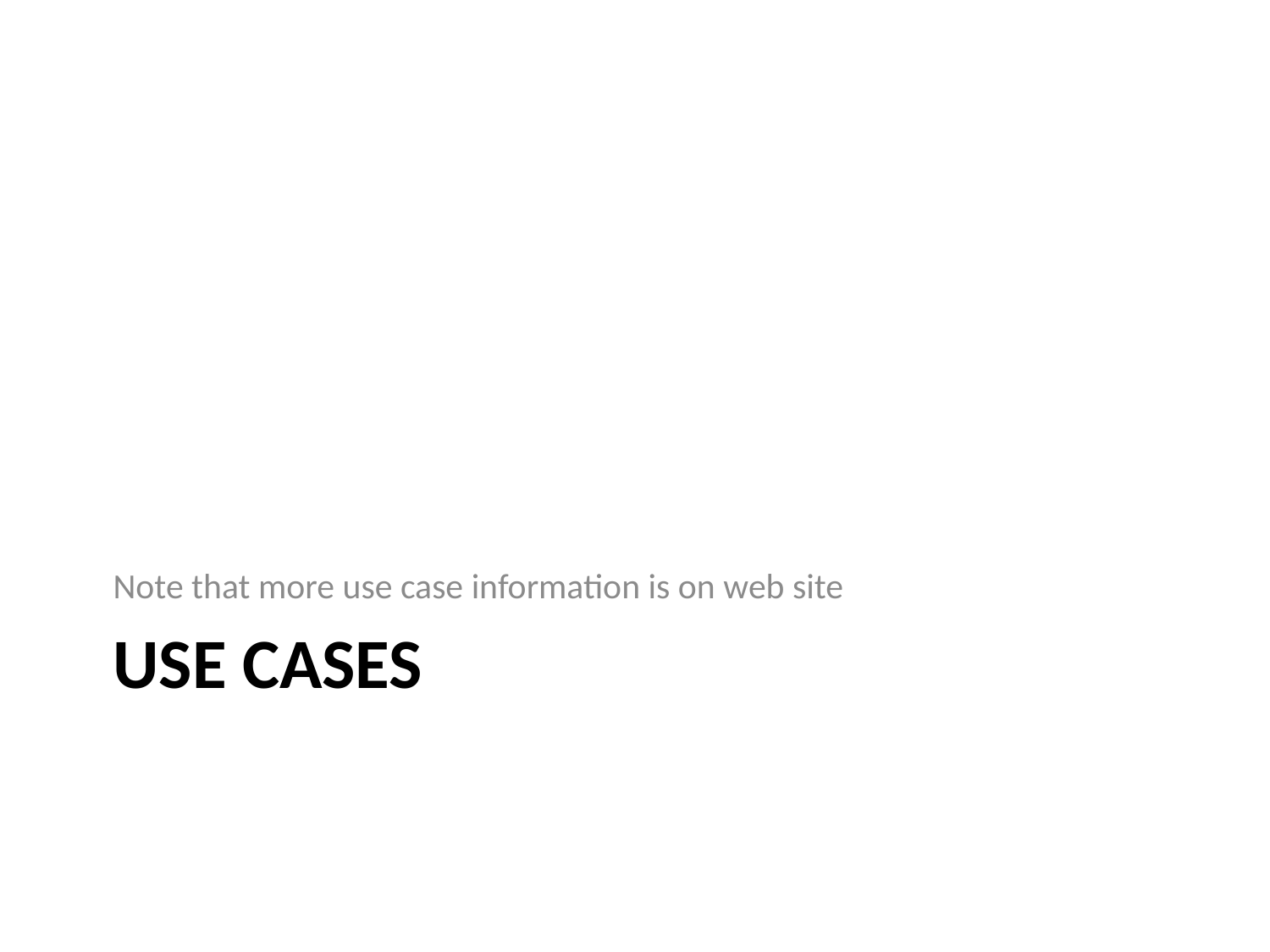

Note that more use case information is on web site
# Use Cases